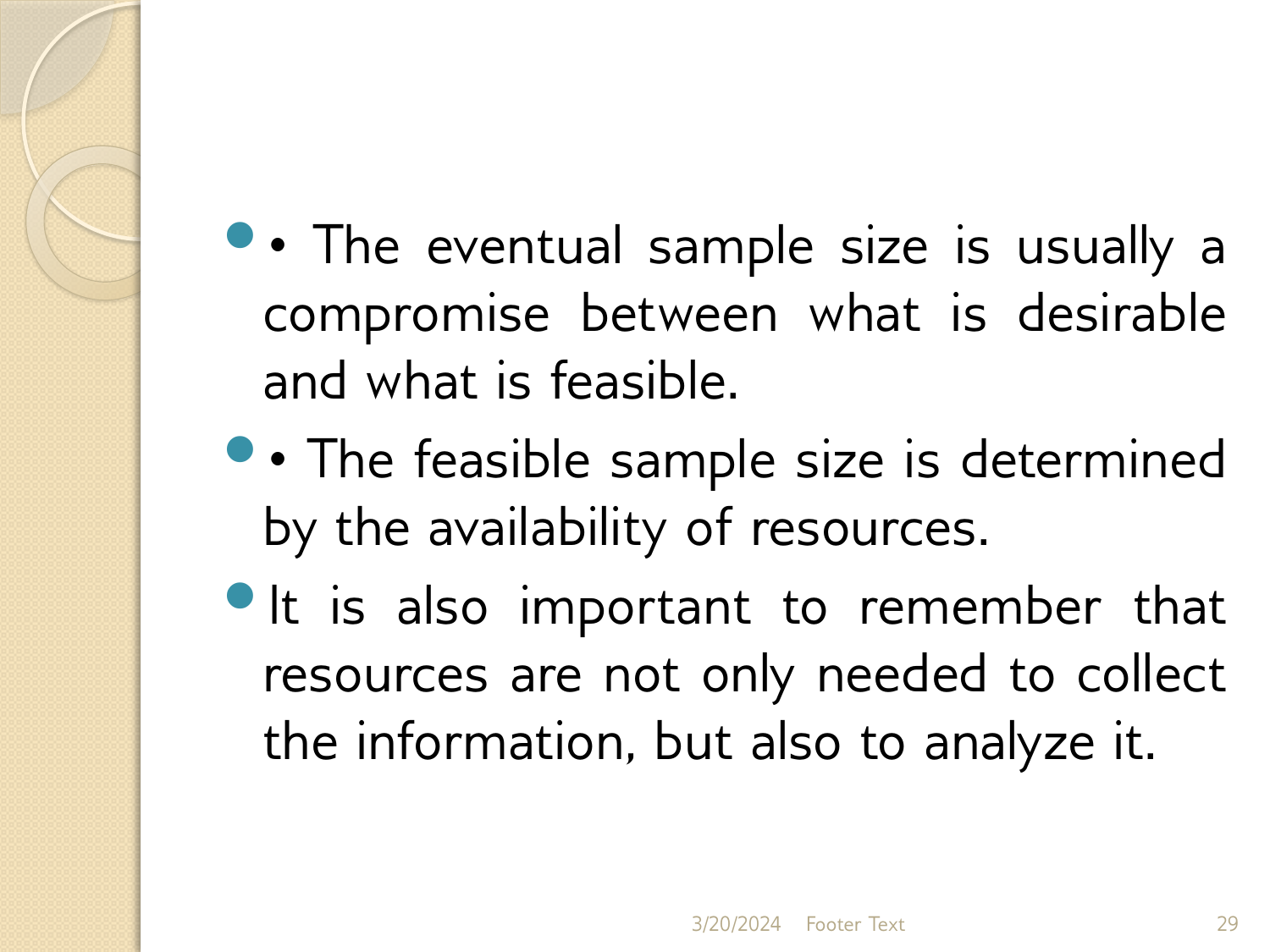

#
• The eventual sample size is usually a compromise between what is desirable and what is feasible.
• The feasible sample size is determined by the availability of resources.
It is also important to remember that resources are not only needed to collect the information, but also to analyze it.
3/20/2024
Footer Text
29